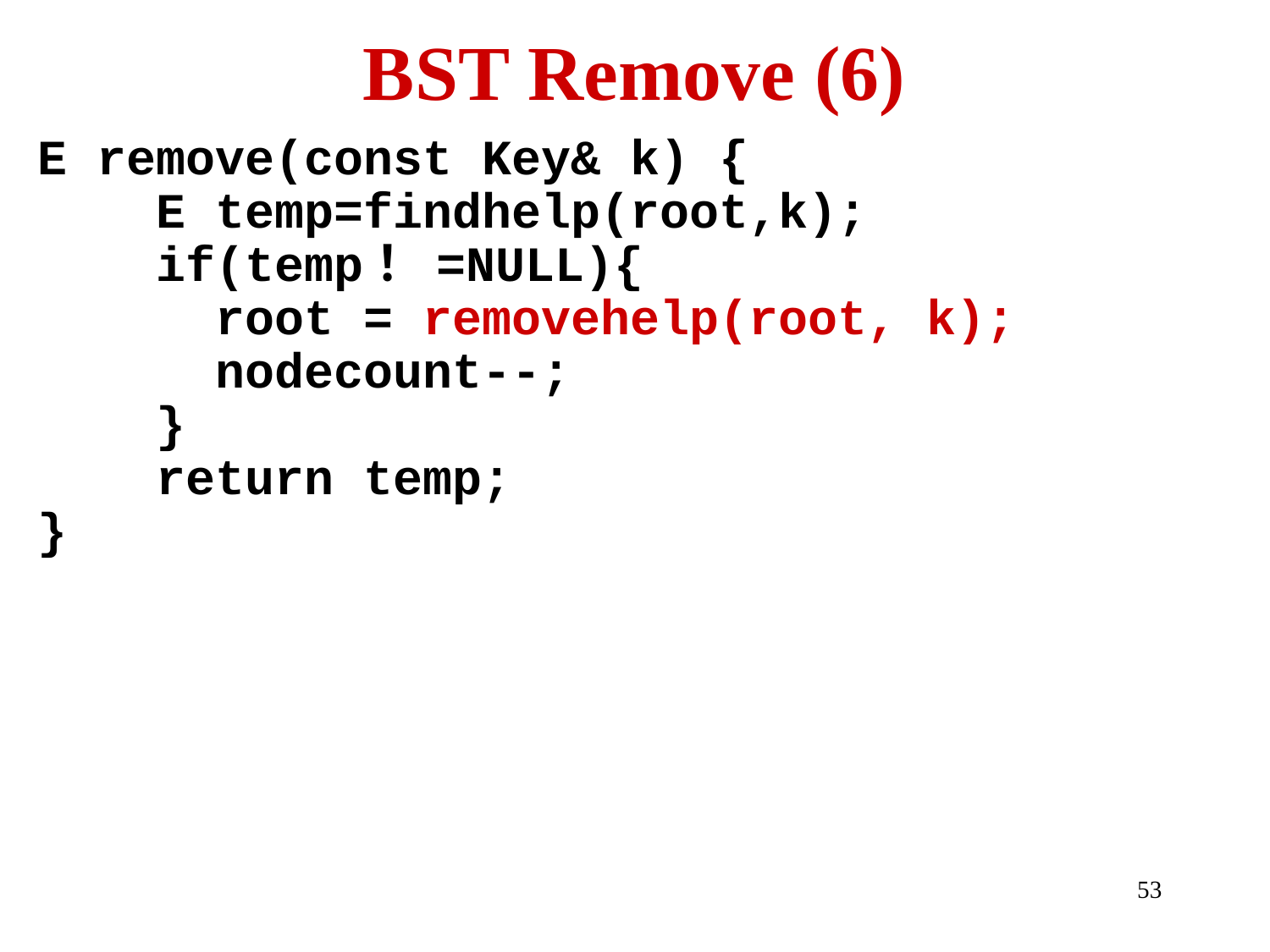

# BST Remove (6)
E remove(const Key& k) {
    E temp=findhelp(root,k);
    if(temp！=NULL){
      root = removehelp(root, k);
      nodecount--;
    }
    return temp;
}
53